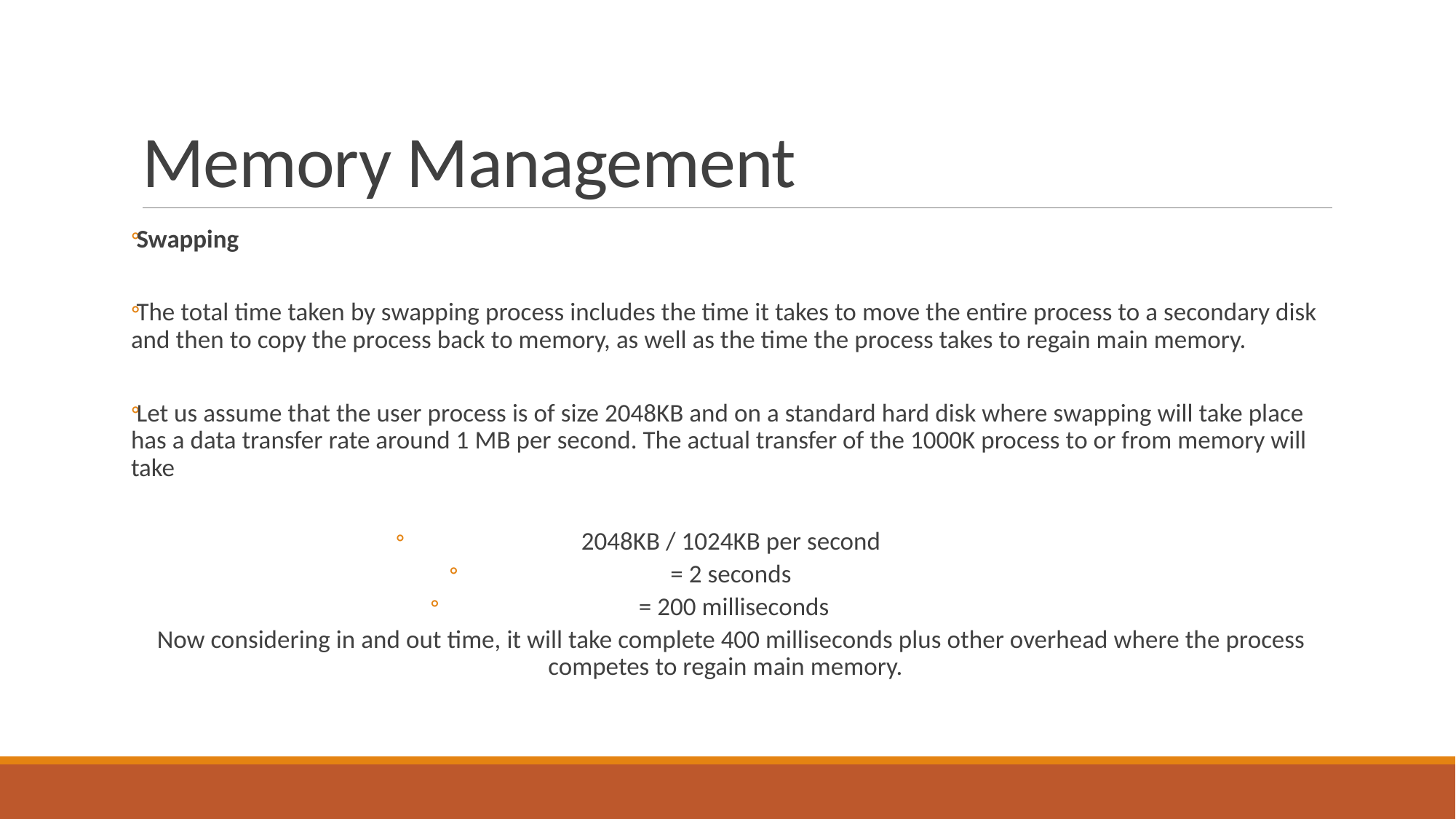

# Memory Management
Swapping

The total time taken by swapping process includes the time it takes to move the entire process to a secondary disk and then to copy the process back to memory, as well as the time the process takes to regain main memory.

Let us assume that the user process is of size 2048KB and on a standard hard disk where swapping will take place has a data transfer rate around 1 MB per second. The actual transfer of the 1000K process to or from memory will take

2048KB / 1024KB per second
= 2 seconds
= 200 milliseconds
Now considering in and out time, it will take complete 400 milliseconds plus other overhead where the process competes to regain main memory.